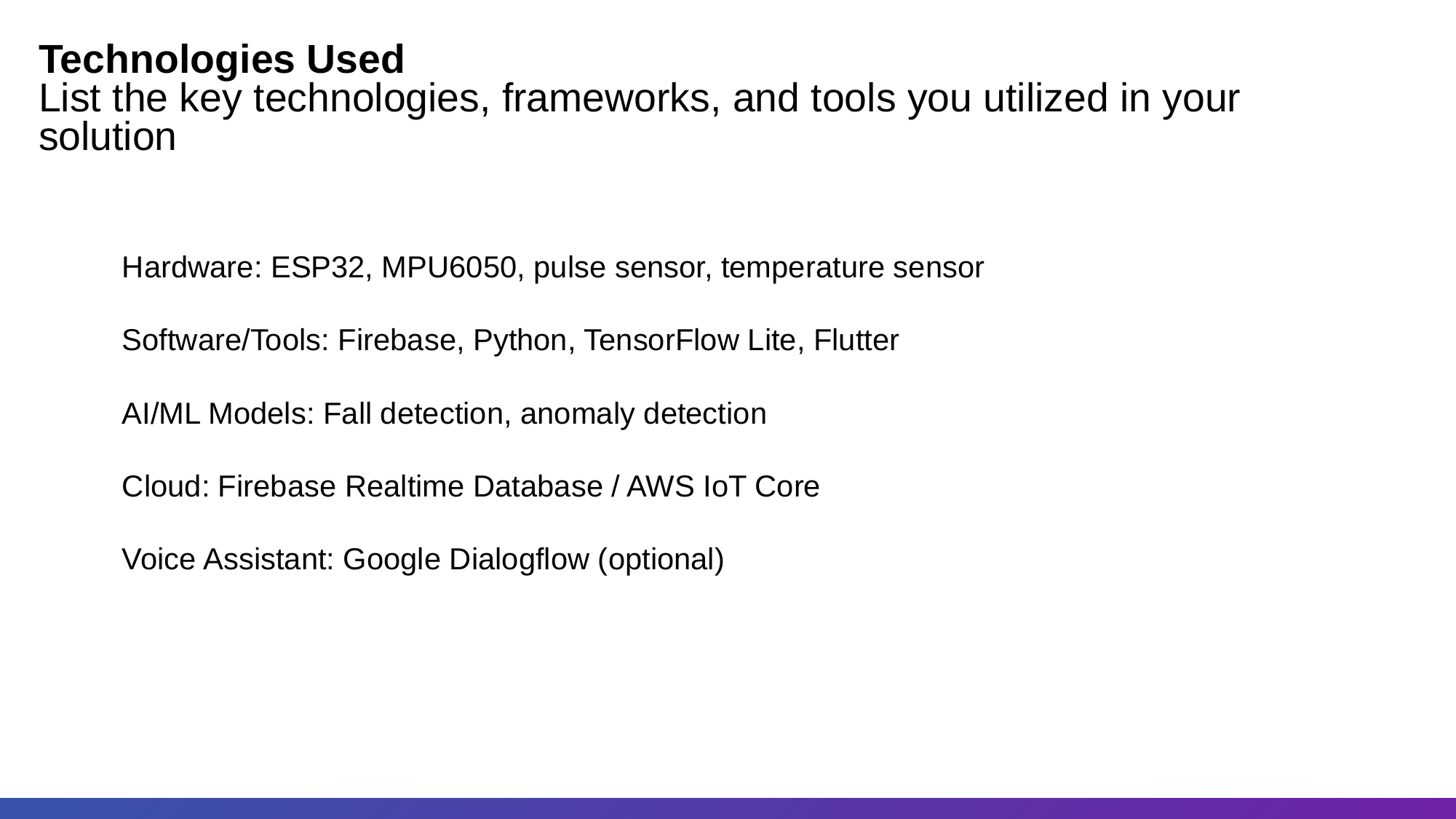

Technologies Used
List the key technologies, frameworks, and tools you utilized in your solution
Hardware: ESP32, MPU6050, pulse sensor, temperature sensor

Software/Tools: Firebase, Python, TensorFlow Lite, Flutter

AI/ML Models: Fall detection, anomaly detection

Cloud: Firebase Realtime Database / AWS IoT Core

Voice Assistant: Google Dialogflow (optional)